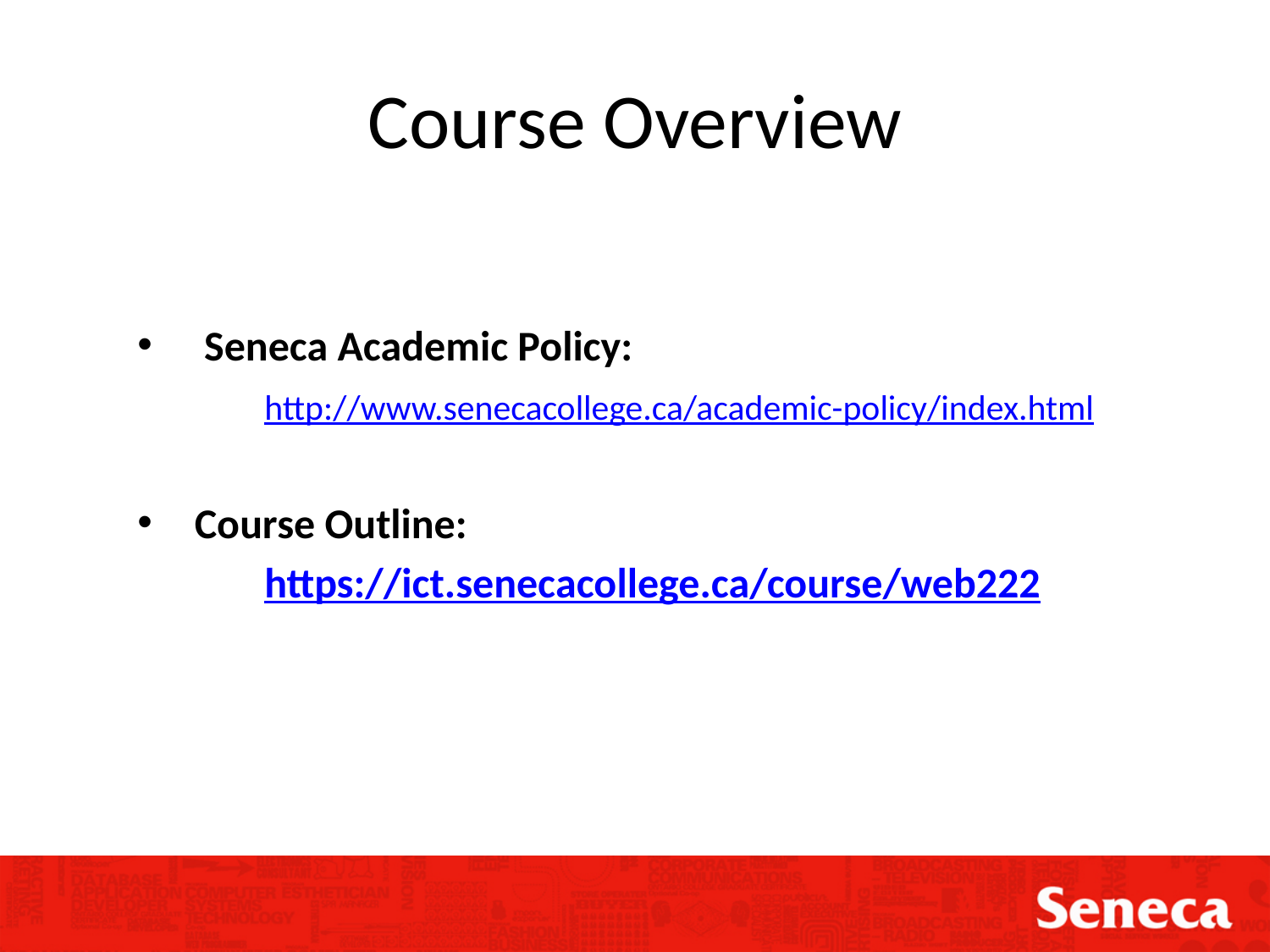

# Course Overview
  Seneca Academic Policy:
 	http://www.senecacollege.ca/academic-policy/index.html

 Course Outline:
	https://ict.senecacollege.ca/course/web222